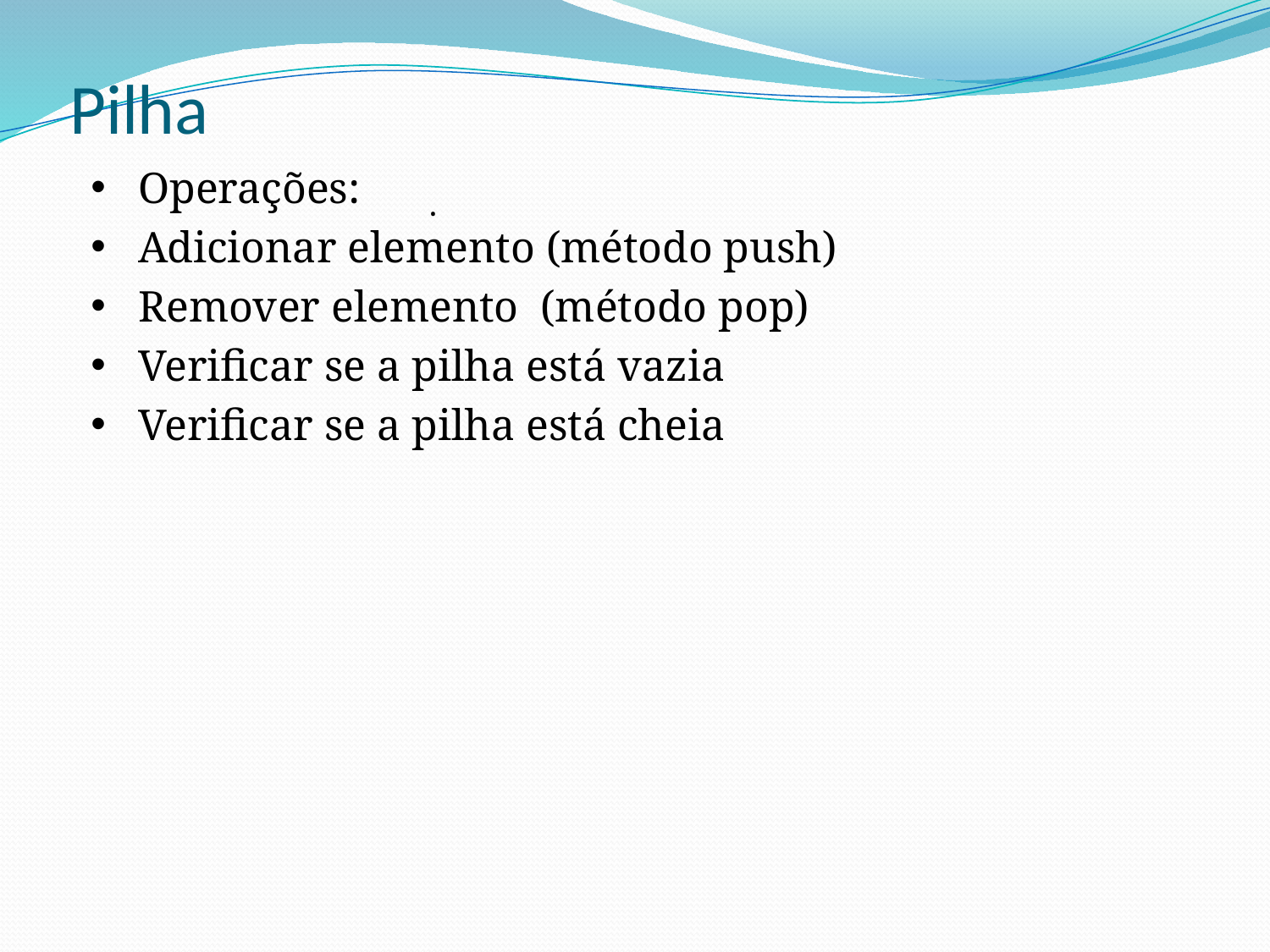

# Pilha
Operações:
Adicionar elemento (método push)
Remover elemento  (método pop)
Verificar se a pilha está vazia
Verificar se a pilha está cheia

.